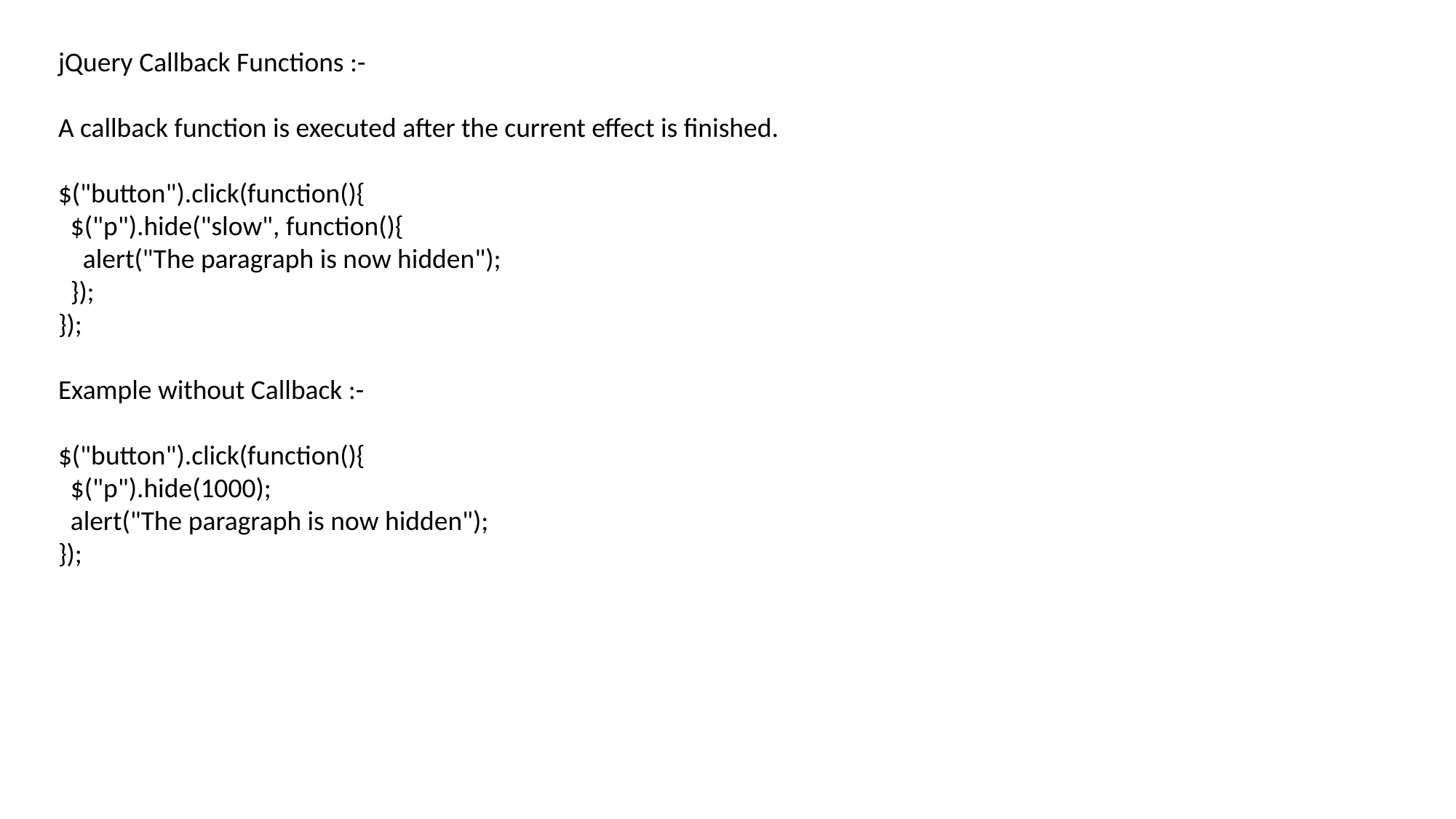

jQuery Callback Functions :-

A callback function is executed after the current effect is finished.

$("button").click(function(){
  $("p").hide("slow", function(){
    alert("The paragraph is now hidden");
  });
});

Example without Callback :-

$("button").click(function(){
  $("p").hide(1000);
  alert("The paragraph is now hidden");
});